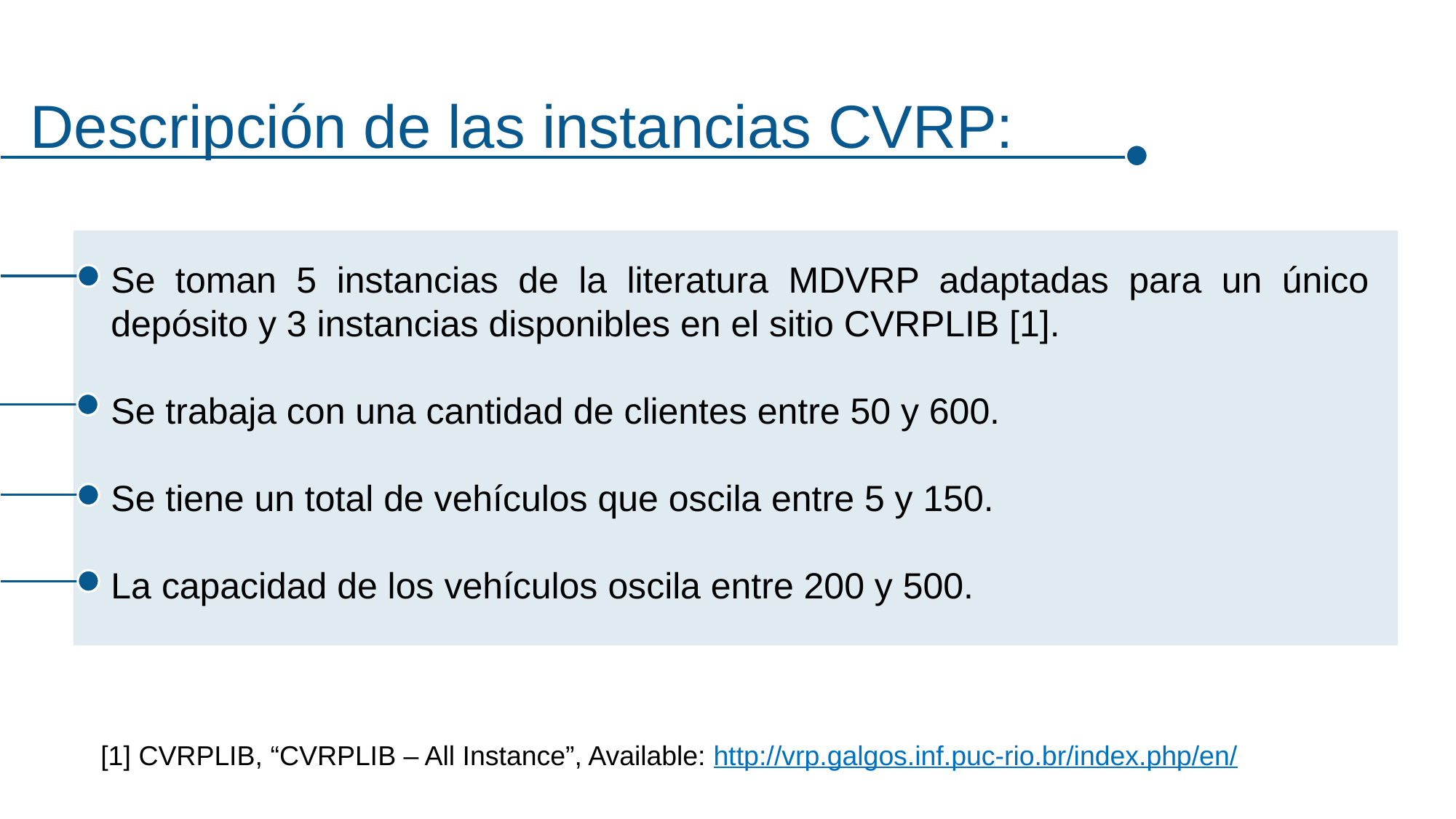

Descripción de las instancias CVRP:

Se toman 5 instancias de la literatura MDVRP adaptadas para un único depósito y 3 instancias disponibles en el sitio CVRPLIB [1].

Se trabaja con una cantidad de clientes entre 50 y 600.

Se tiene un total de vehículos que oscila entre 5 y 150.

La capacidad de los vehículos oscila entre 200 y 500.

[1] CVRPLIB, “CVRPLIB – All Instance”, Available: http://vrp.galgos.inf.puc-rio.br/index.php/en/